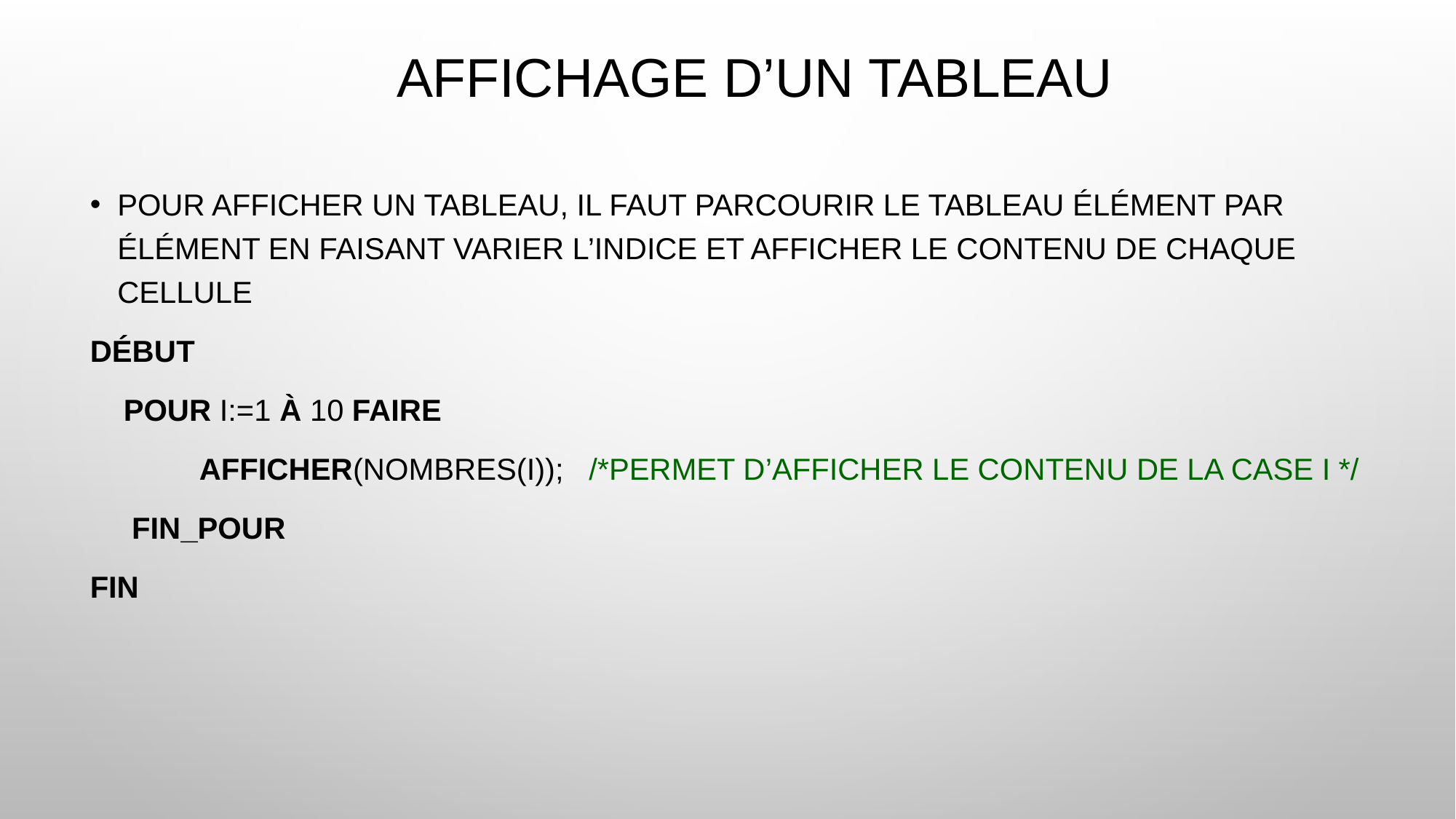

# Affichage d’un tableau
Pour afficher un tableau, il faut parcourir le tableau élément par élément en faisant varier l’indice et afficher le contenu de chaque cellule
Début
    Pour i:=1 à 10 faire
	afficher(nombres(i));   /*permet d’afficher le contenu de la case i */
     Fin_pour
fin